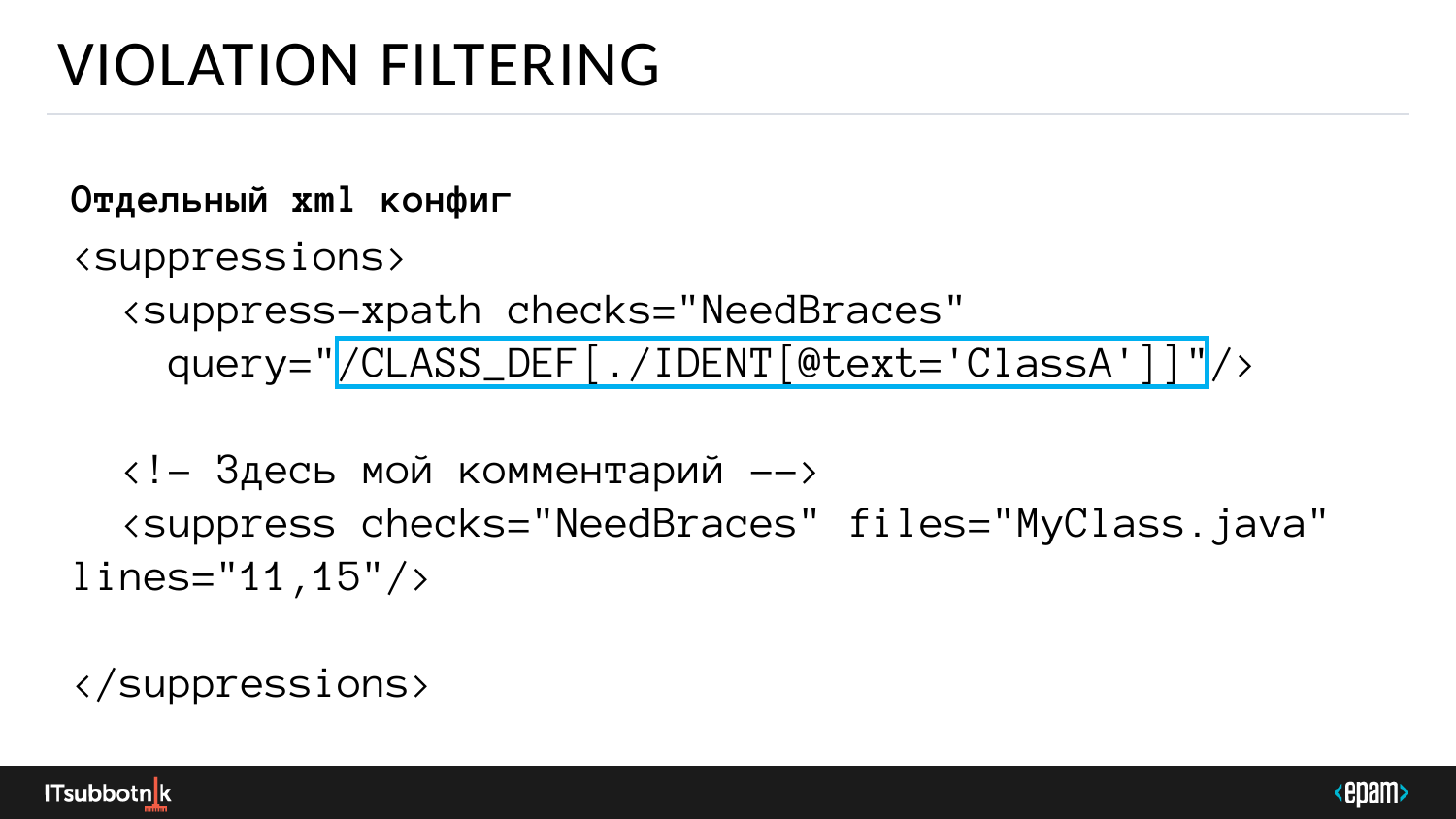

# Violation filtering
Отдельный xml конфиг
<suppressions>
  <suppress-xpath checks="NeedBraces"
    query="/CLASS_DEF[./IDENT[@text='ClassA']]"/>

  <!– Здесь мой комментарий -->
  <suppress checks="NeedBraces" files="MyClass.java"
lines="11,15"/>

</suppressions>